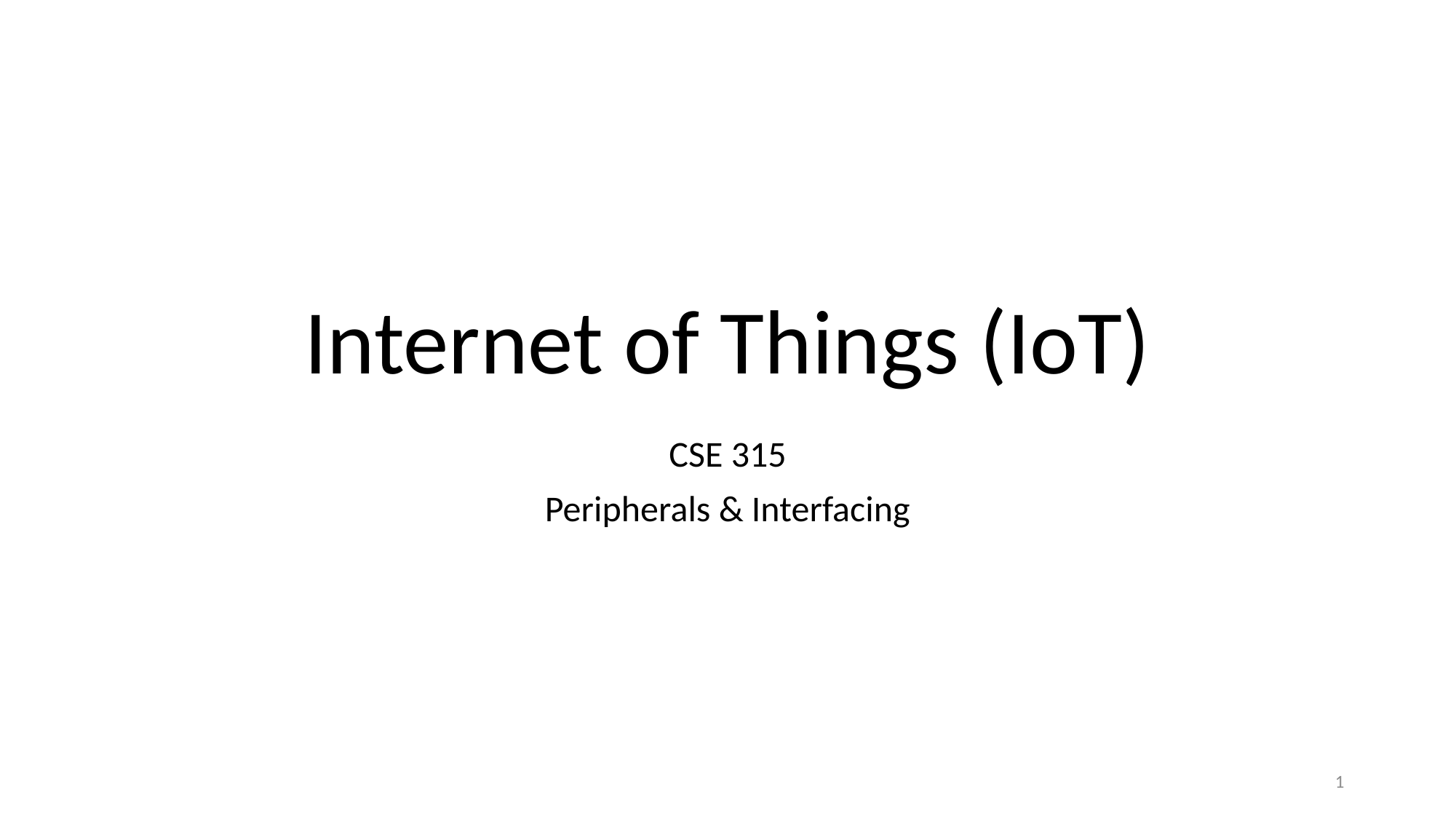

# Internet of Things (IoT)
CSE 315
Peripherals & Interfacing
1